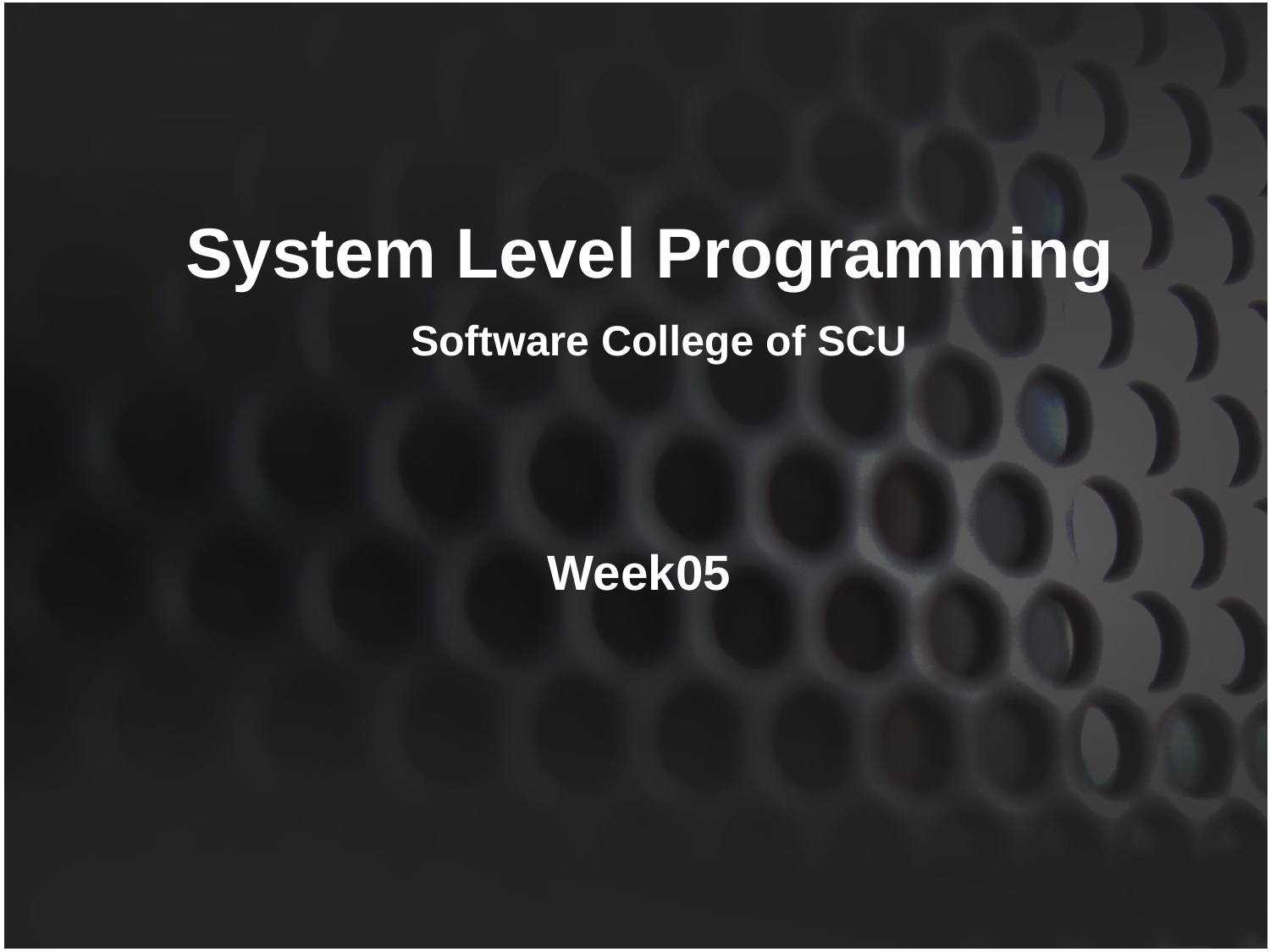

# System Level Programming Software College of SCU
Week05
1